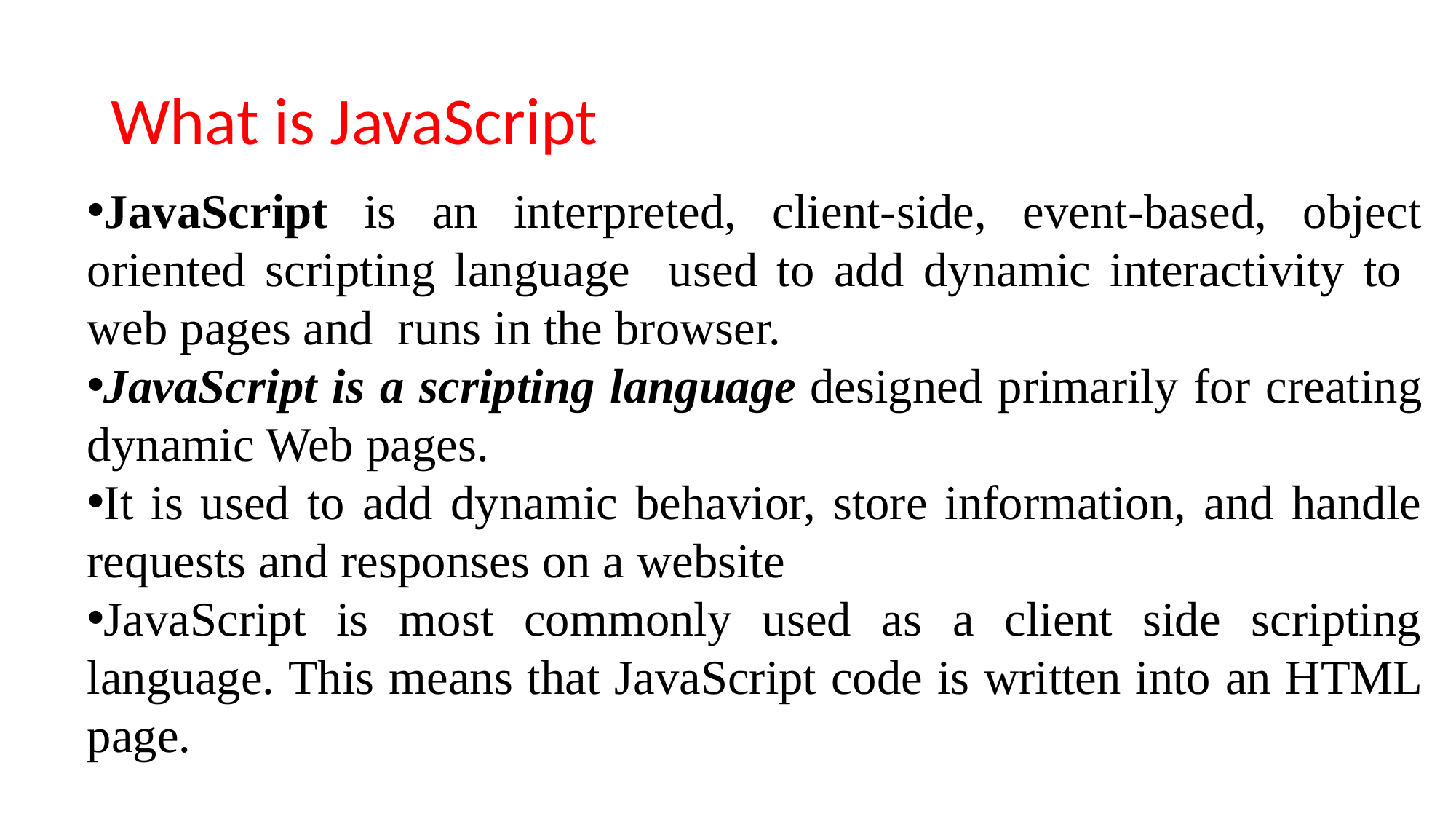

What is JavaScript
JavaScript is an interpreted, client-side, event-based, object oriented scripting language  used to add dynamic interactivity to  web pages and  runs in the browser.
JavaScript is a scripting language designed primarily for creating dynamic Web pages.
It is used to add dynamic behavior, store information, and handle requests and responses on a website
JavaScript is most commonly used as a client side scripting language. This means that JavaScript code is written into an HTML page.